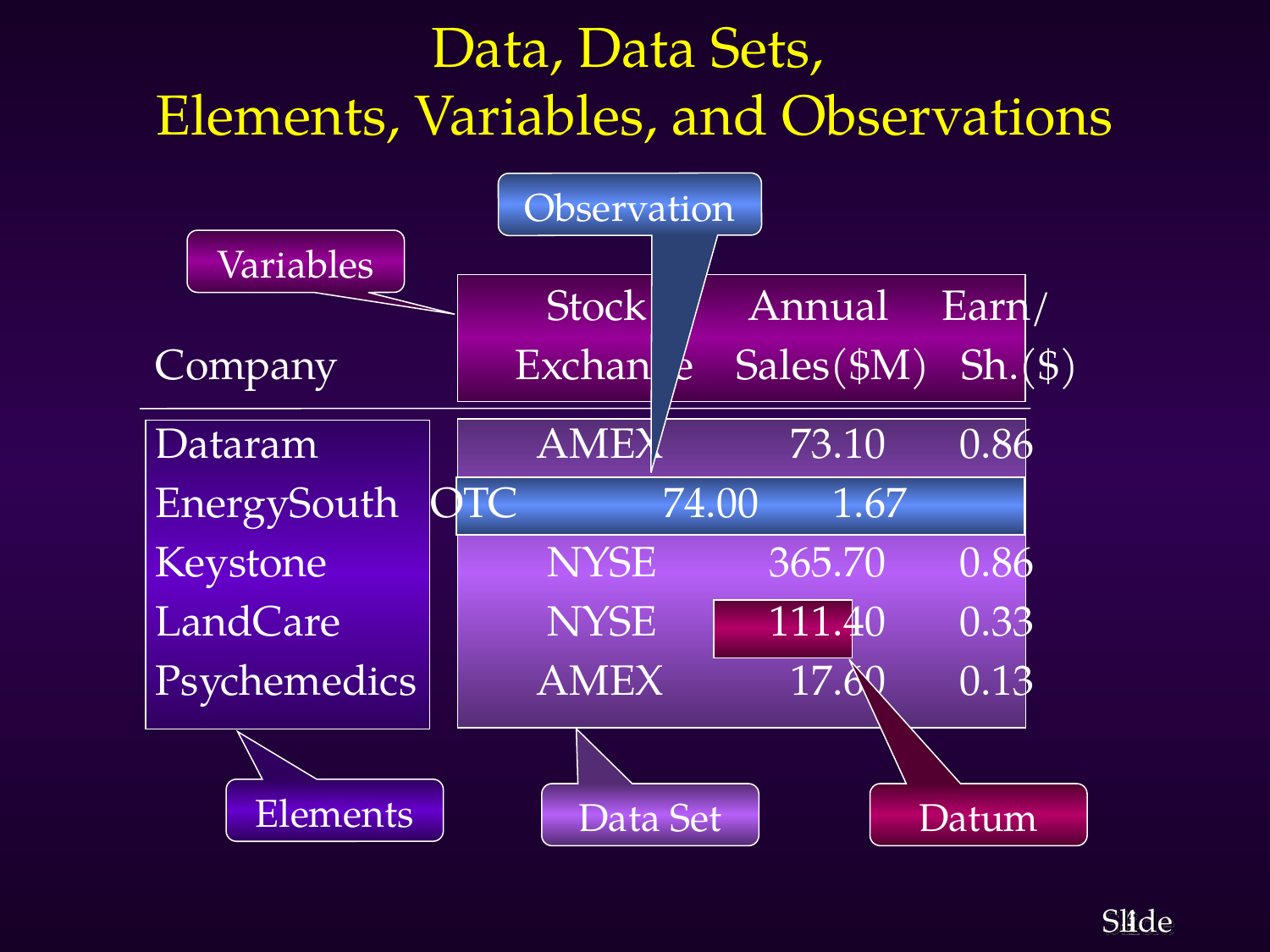

# Data, Data Sets, Elements, Variables, and Observations

				 Stock	        Annual     Earn/
	Company	          Exchange    Sales($M)   Sh.($)

	Dataram		AMEX	73.10	    0.86
	EnergySouth	  OTC		74.00	    1.67
	Keystone		 NYSE	          365.70	    0.86
	LandCare		 NYSE	          111.40	    0.33
	Psychemedics	AMEX	17.60	    0.13
Observation
Variables

Elements
Data Set
Datum